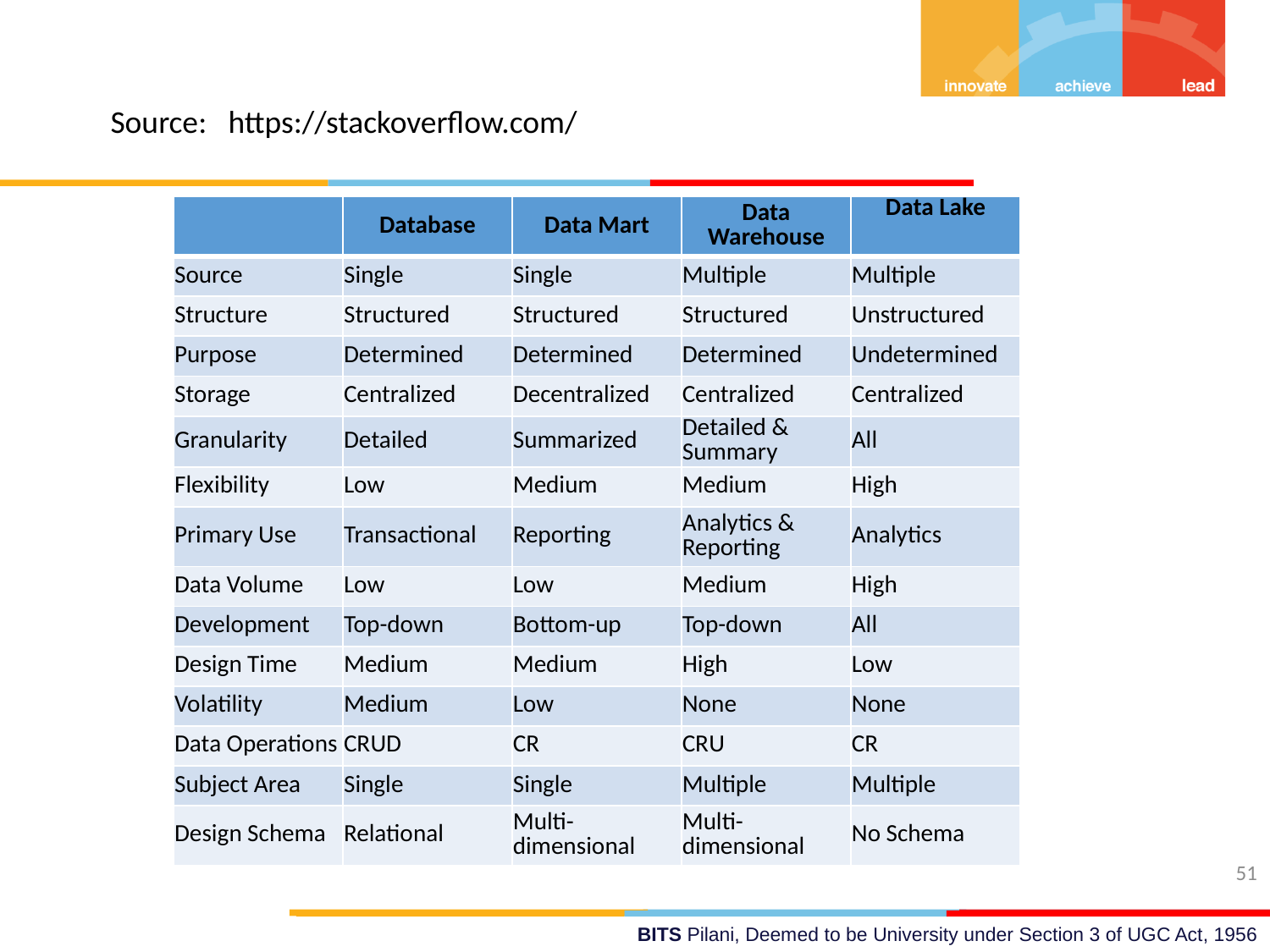

Source:   https://stackoverflow.com/
|  | Database | Data Mart | Data Warehouse | Data Lake |
| --- | --- | --- | --- | --- |
| Source | Single | Single | Multiple | Multiple |
| Structure | Structured | Structured | Structured | Unstructured |
| Purpose | Determined | Determined | Determined | Undetermined |
| Storage | Centralized | Decentralized | Centralized | Centralized |
| Granularity | Detailed | Summarized | Detailed & Summary | All |
| Flexibility | Low | Medium | Medium | High |
| Primary Use | Transactional | Reporting | Analytics & Reporting | Analytics |
| Data Volume | Low | Low | Medium | High |
| Development | Top-down | Bottom-up | Top-down | All |
| Design Time | Medium | Medium | High | Low |
| Volatility | Medium | Low | None | None |
| Data Operations | CRUD | CR | CRU | CR |
| Subject Area | Single | Single | Multiple | Multiple |
| Design Schema | Relational | Multi-dimensional | Multi-dimensional | No Schema |
51